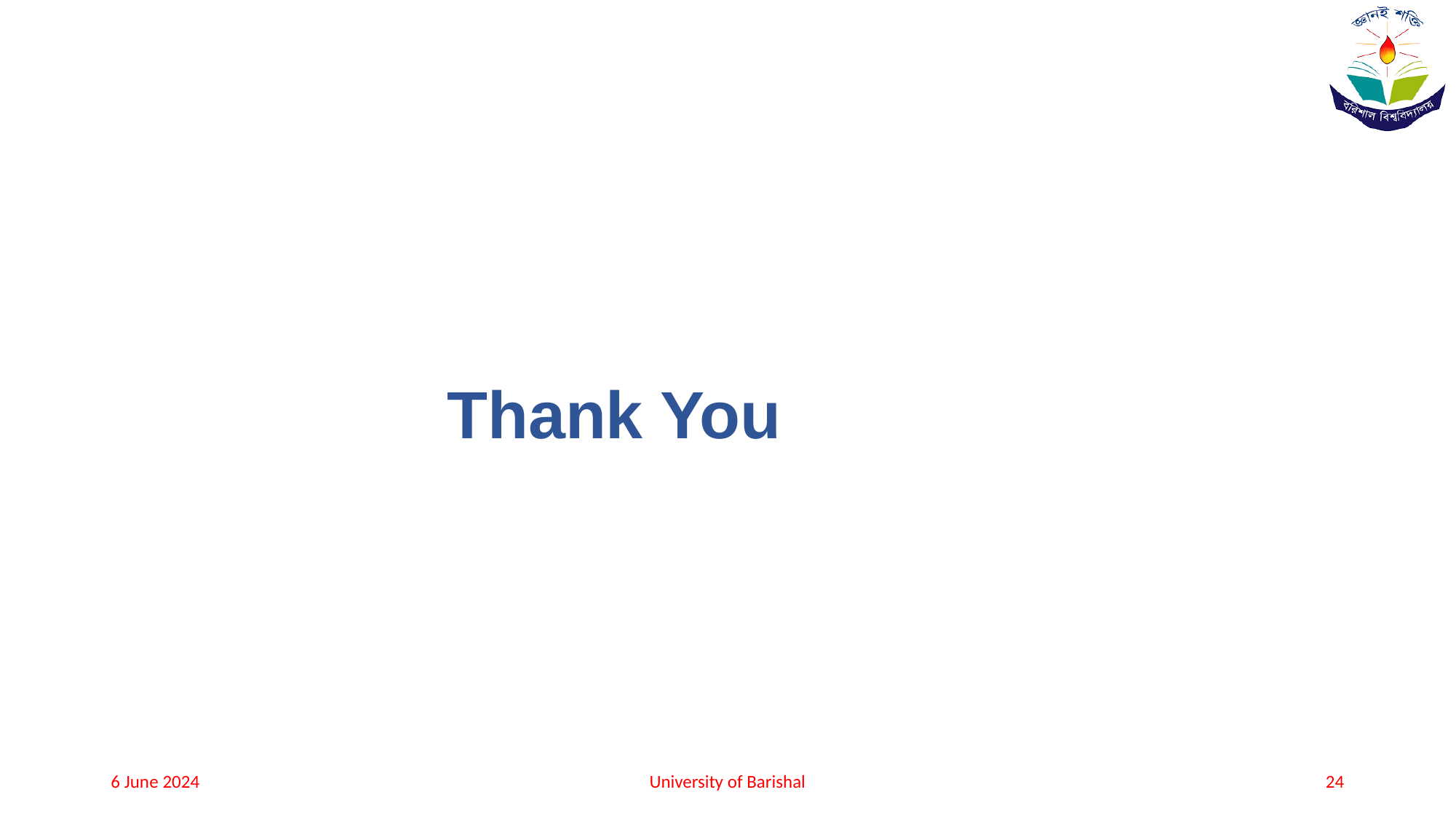

# Thank You
6 June 2024
University of Barishal
24